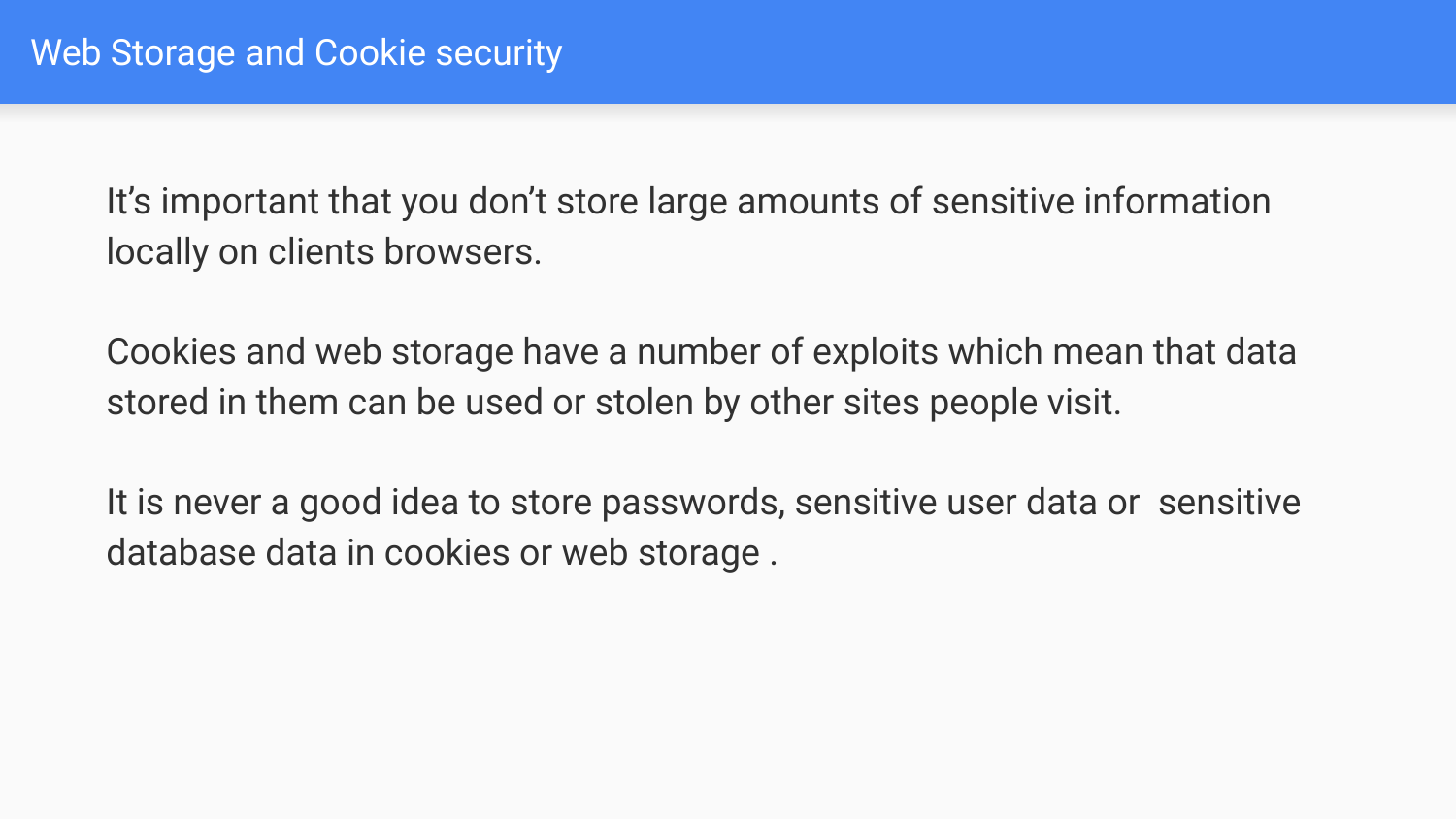

# Web Storage and Cookie security
It’s important that you don’t store large amounts of sensitive information locally on clients browsers.

Cookies and web storage have a number of exploits which mean that data stored in them can be used or stolen by other sites people visit.

It is never a good idea to store passwords, sensitive user data or  sensitive database data in cookies or web storage .